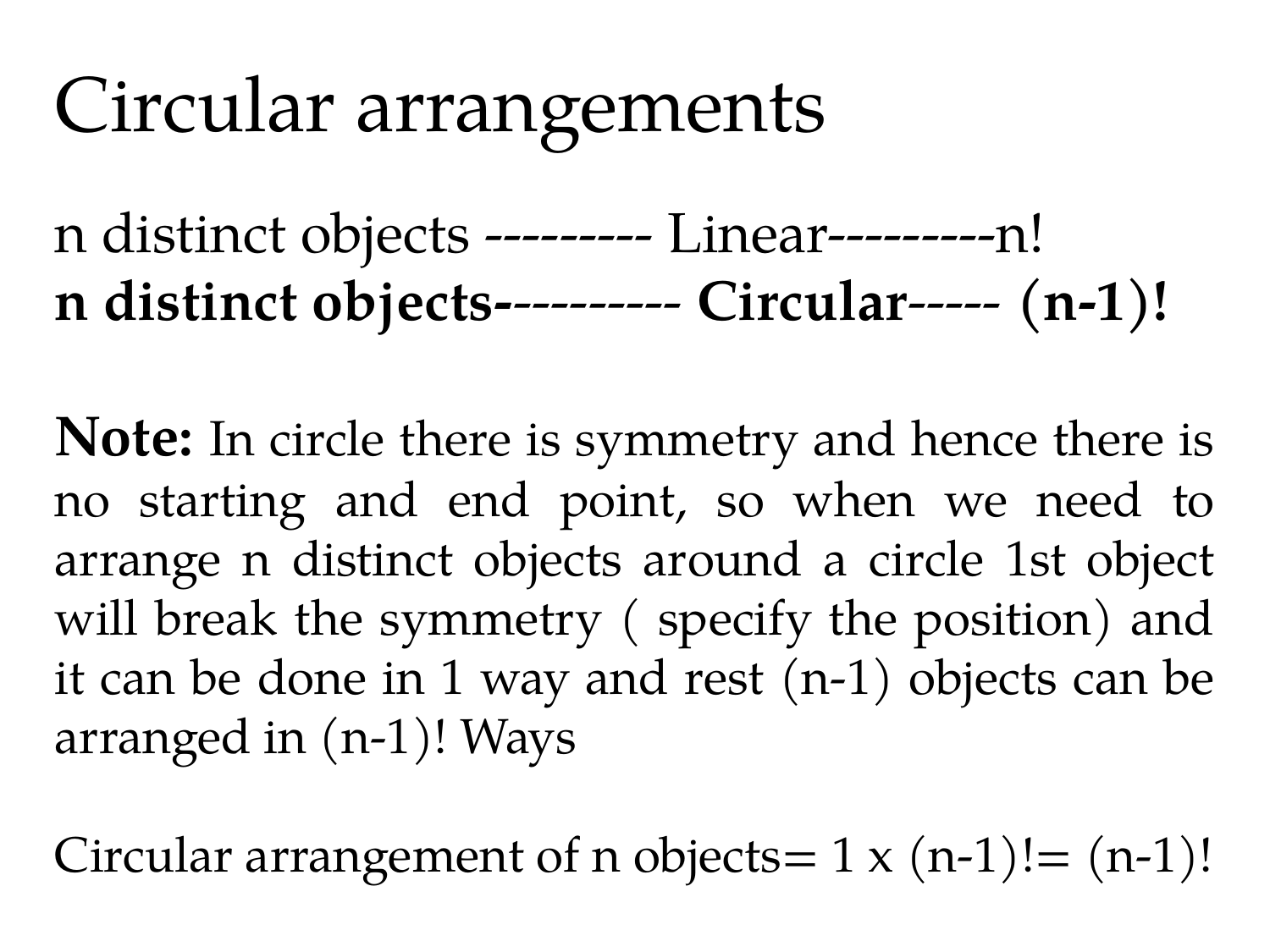

# Circular arrangements
n distinct objects --------- Linear---------n!
n distinct objects---------- Circular----- (n-1)!

Note: In circle there is symmetry and hence there is no starting and end point, so when we need to arrange n distinct objects around a circle 1st object will break the symmetry ( specify the position) and it can be done in 1 way and rest (n-1) objects can be arranged in (n-1)! Ways

Circular arrangement of n objects= 1 x (n-1)!= (n-1)!